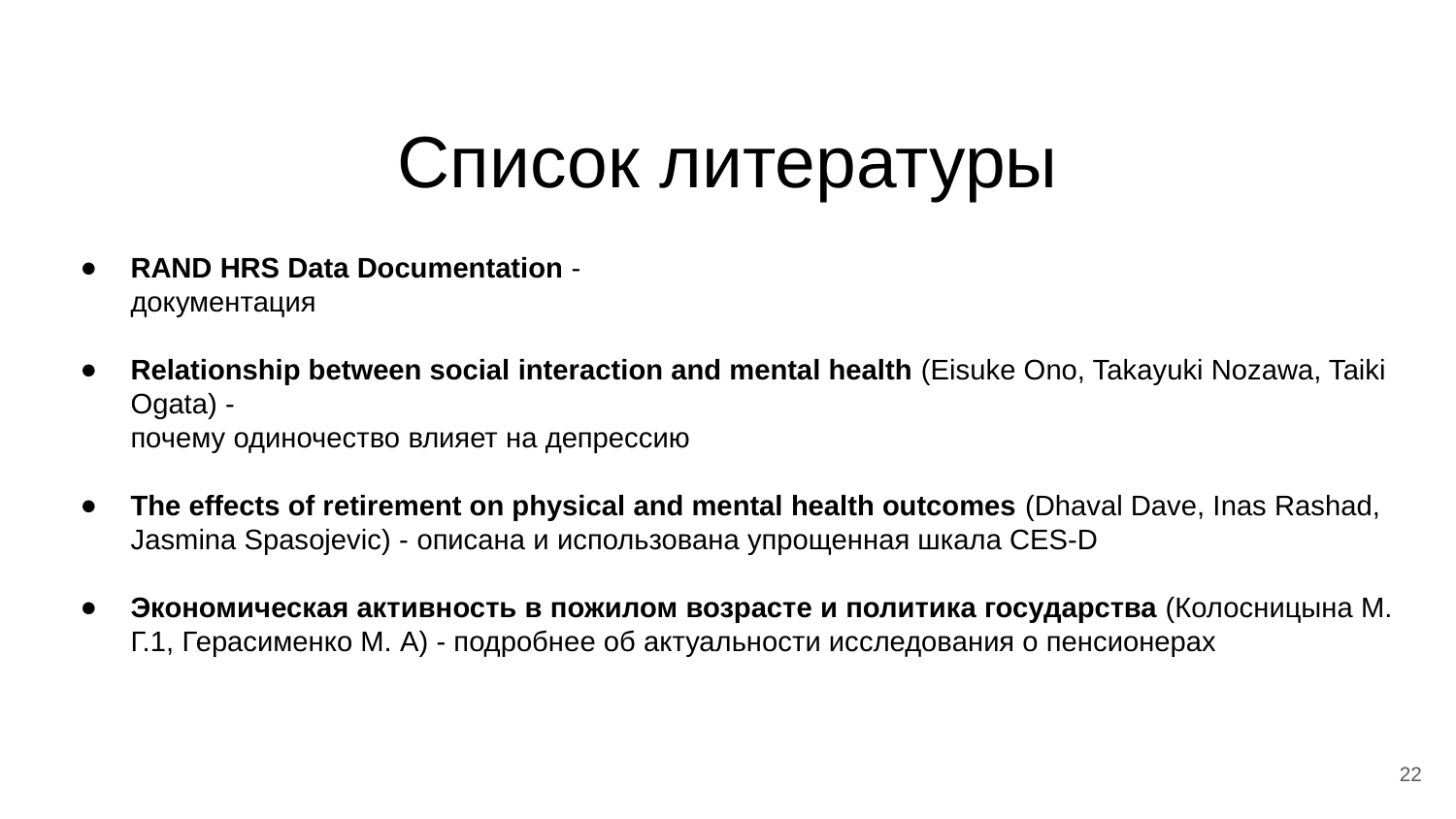

# Список литературы
RAND HRS Data Documentation -
документация

Relationship between social interaction and mental health (Eisuke Ono, Takayuki Nozawa, Taiki Ogata) -
почему одиночество влияет на депрессию

The effects of retirement on physical and mental health outcomes (Dhaval Dave, Inas Rashad, Jasmina Spasojevic) - описана и использована упрощенная шкала CES-D

Экономическая активность в пожилом возрасте и политика государства (Колосницына М. Г.1, Герасименко М. А) - подробнее об актуальности исследования о пенсионерах

22